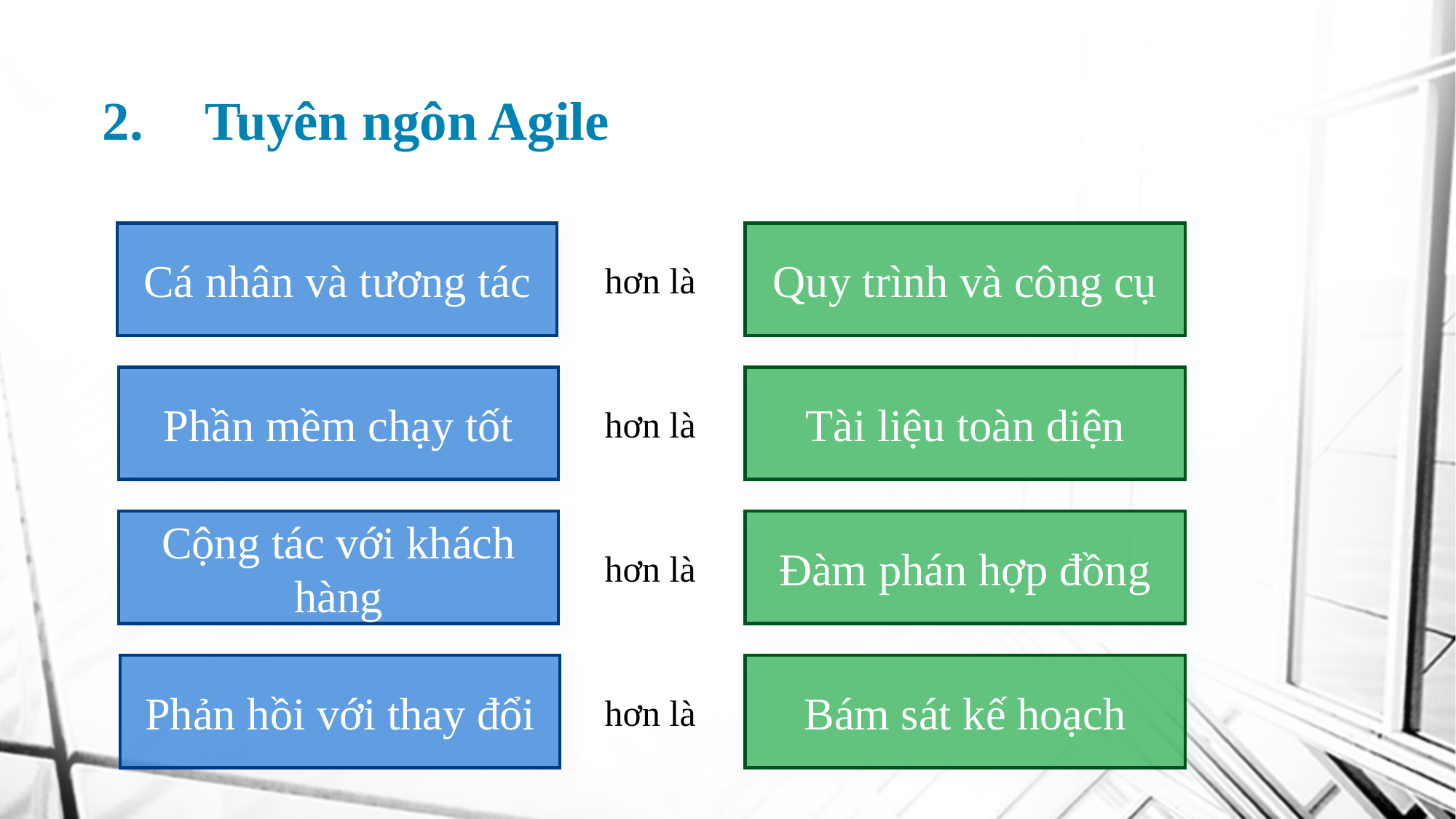

# Tuyên ngôn Agile

Cá nhân và tương tác
Quy trình và công cụ
hơn là
Phần mềm chạy tốt
Tài liệu toàn diện
hơn là
Cộng tác với khách hàng
Đàm phán hợp đồng
hơn là
Phản hồi với thay đổi
Bám sát kế hoạch
hơn là